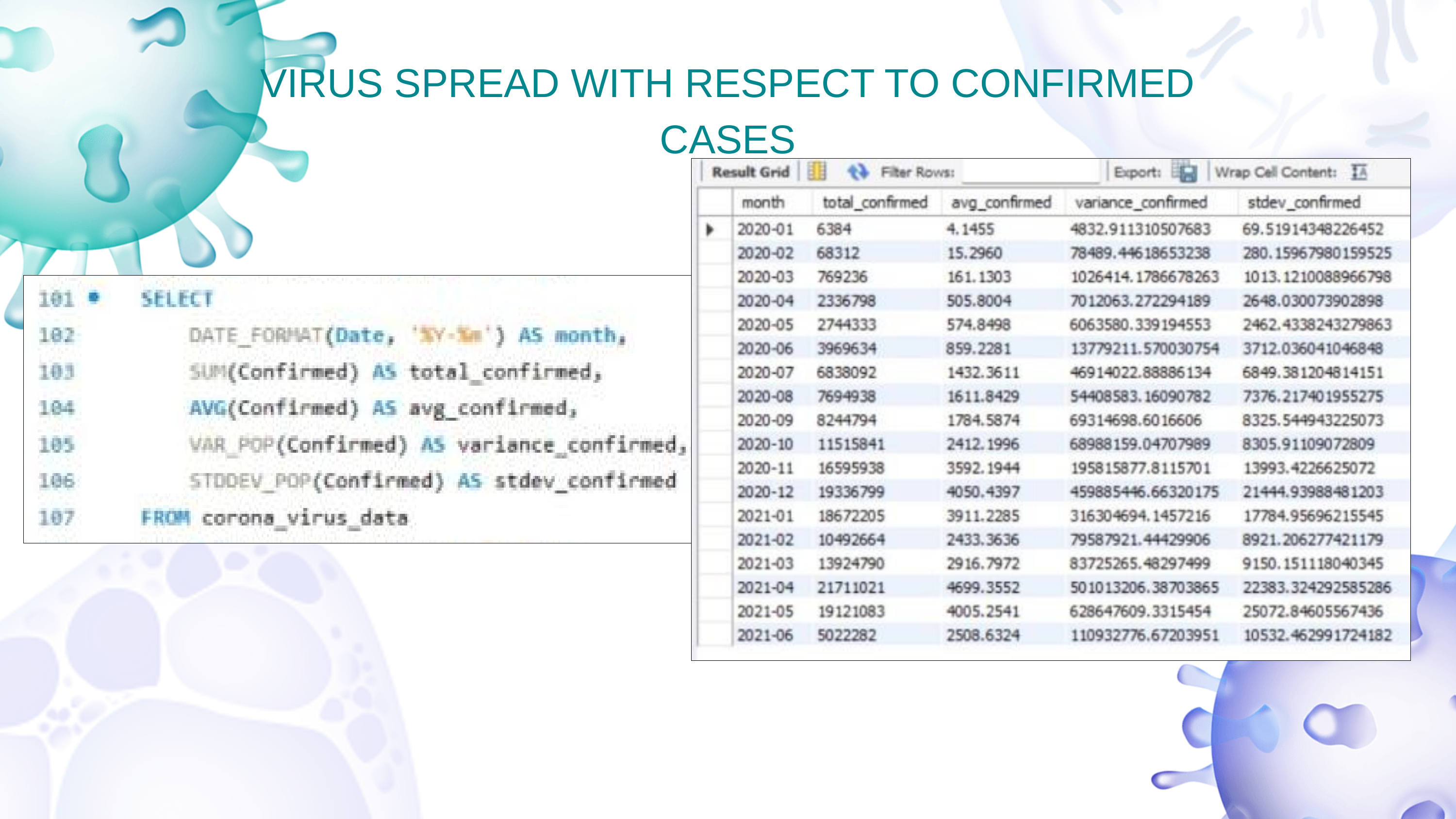

VIRUS SPREAD WITH RESPECT TO CONFIRMED CASES